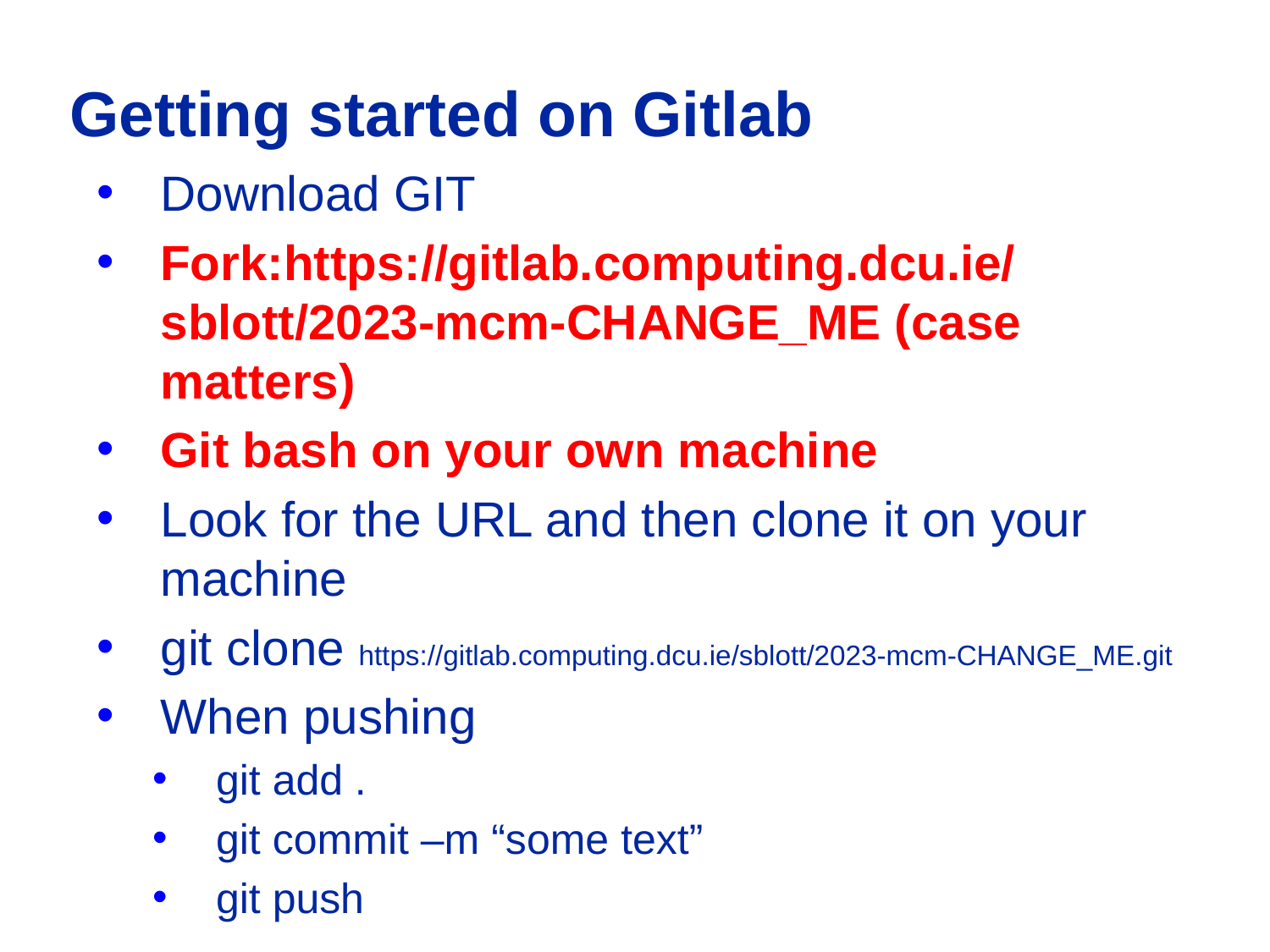

# Getting started on Gitlab
Download GIT
Fork:https://gitlab.computing.dcu.ie/sblott/2023-mcm-CHANGE_ME (case matters)
Git bash on your own machine
Look for the URL and then clone it on your machine
git clone https://gitlab.computing.dcu.ie/sblott/2023-mcm-CHANGE_ME.git
When pushing
git add .
git commit –m “some text”
git push